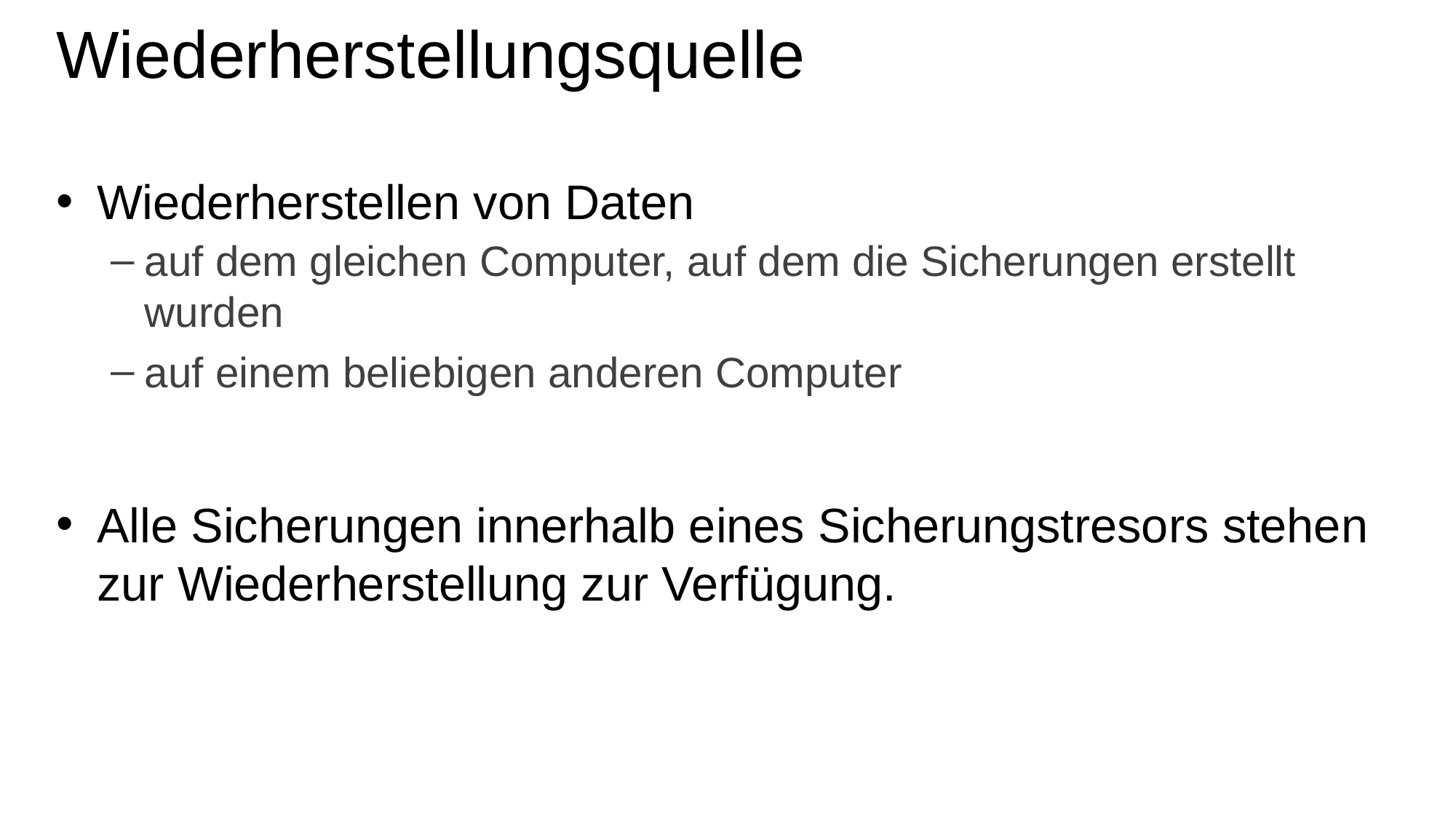

# Wiederherstellungsquelle
Wiederherstellen von Daten
auf dem gleichen Computer, auf dem die Sicherungen erstellt wurden
auf einem beliebigen anderen Computer

Alle Sicherungen innerhalb eines Sicherungstresors stehen zur Wiederherstellung zur Verfügung.